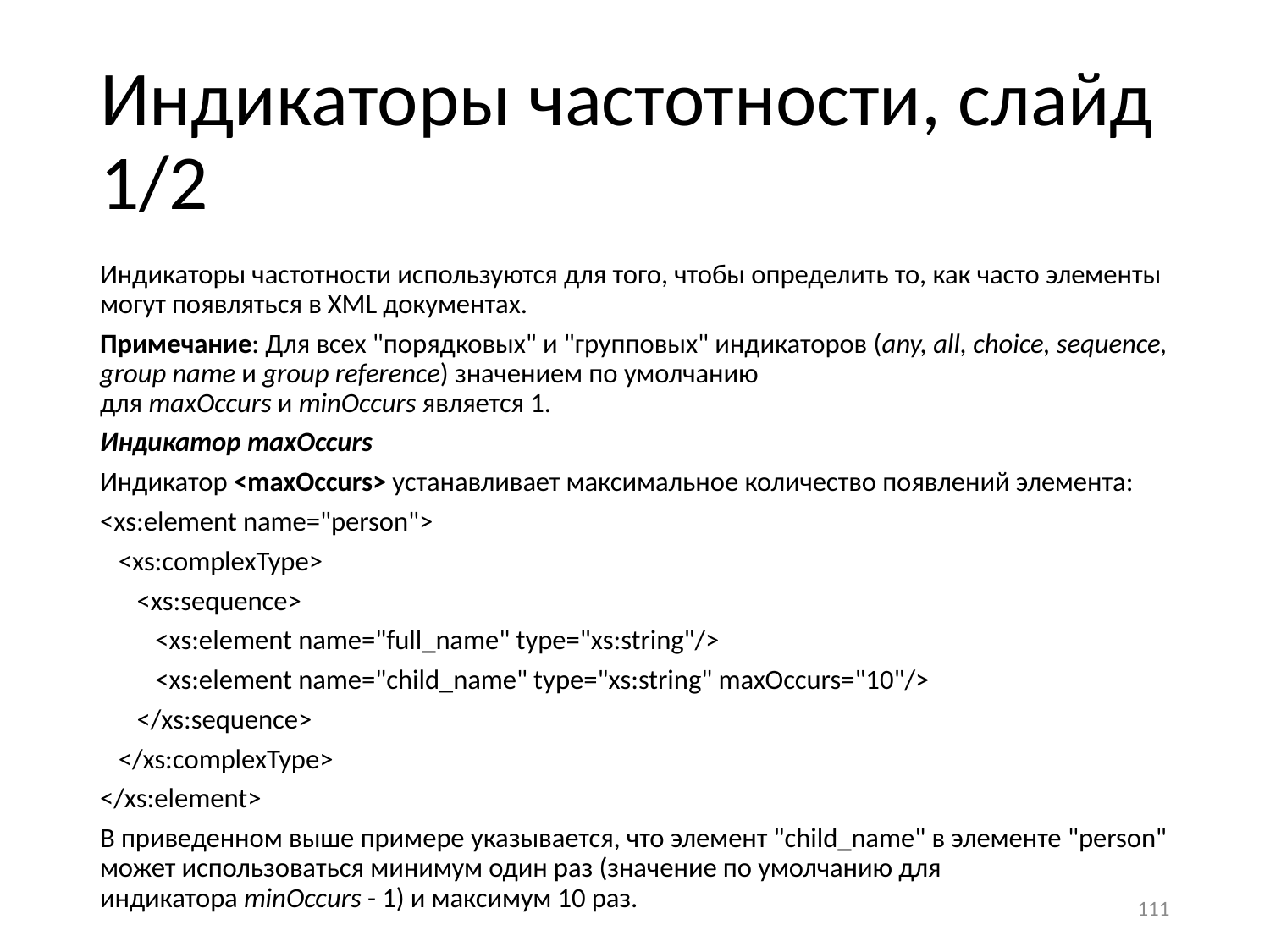

# Индикаторы частотности, слайд 1/2
Индикаторы частотности используются для того, чтобы определить то, как часто элементы могут появляться в XML документах.
Примечание: Для всех "порядковых" и "групповых" индикаторов (any, all, choice, sequence, group name и group reference) значением по умолчанию для maxOccurs и minOccurs является 1.
Индикатор maxOccurs
Индикатор <maxOccurs> устанавливает максимальное количество появлений элемента:
<xs:element name="person">
   <xs:complexType>
      <xs:sequence>
         <xs:element name="full_name" type="xs:string"/>
         <xs:element name="child_name" type="xs:string" maxOccurs="10"/>
      </xs:sequence>
   </xs:complexType>
</xs:element>
В приведенном выше примере указывается, что элемент "child_name" в элементе "person" может использоваться минимум один раз (значение по умолчанию для индикатора minOccurs - 1) и максимум 10 раз.
111